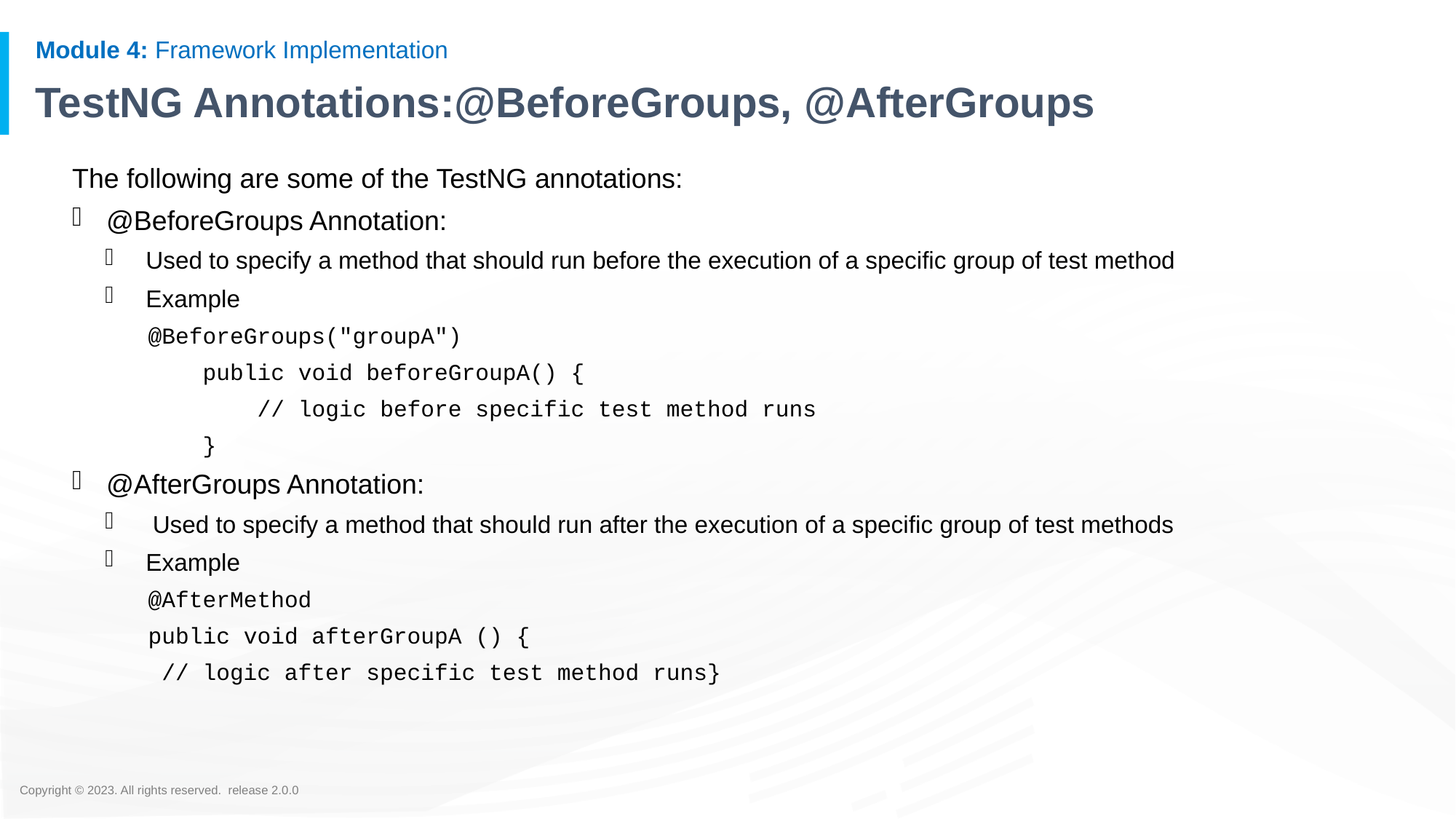

# TestNG Annotations:@BeforeGroups, @AfterGroups
The following are some of the TestNG annotations:
@BeforeGroups Annotation:
Used to specify a method that should run before the execution of a specific group of test method
Example
@BeforeGroups("groupA")
    public void beforeGroupA() {
        // logic before specific test method runs
    }
@AfterGroups Annotation:
 Used to specify a method that should run after the execution of a specific group of test methods
Example
@AfterMethod
public void afterGroupA () {
 // logic after specific test method runs}